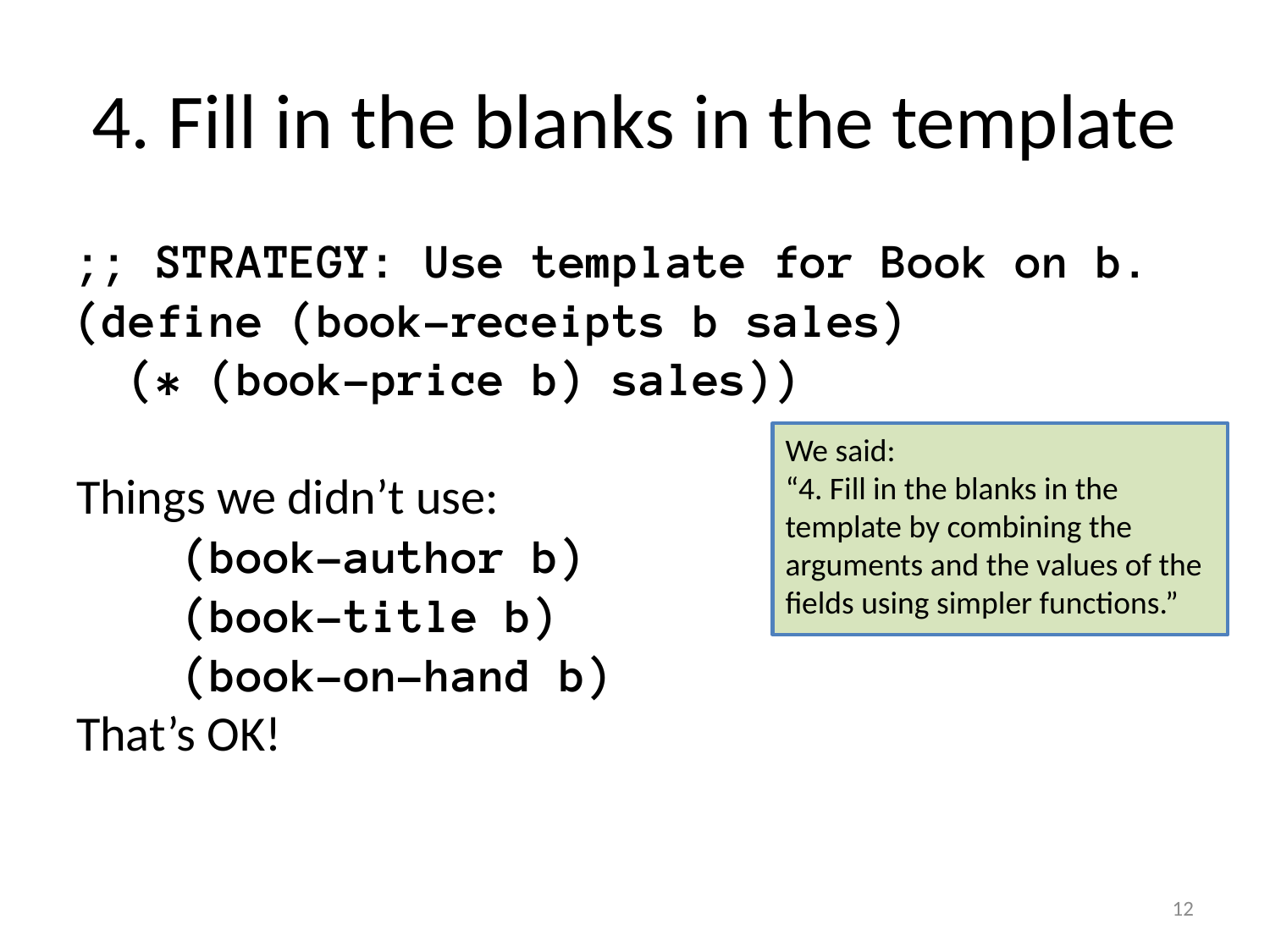

# 4. Fill in the blanks in the template
;; STRATEGY: Use template for Book on b.
(define (book-receipts b sales)
  (* (book-price b) sales))

Things we didn’t use:
    (book-author b)
    (book-title b)
    (book-on-hand b)
That’s OK!
We said:
“4. Fill in the blanks in the template by combining the arguments and the values of the fields using simpler functions.”
12